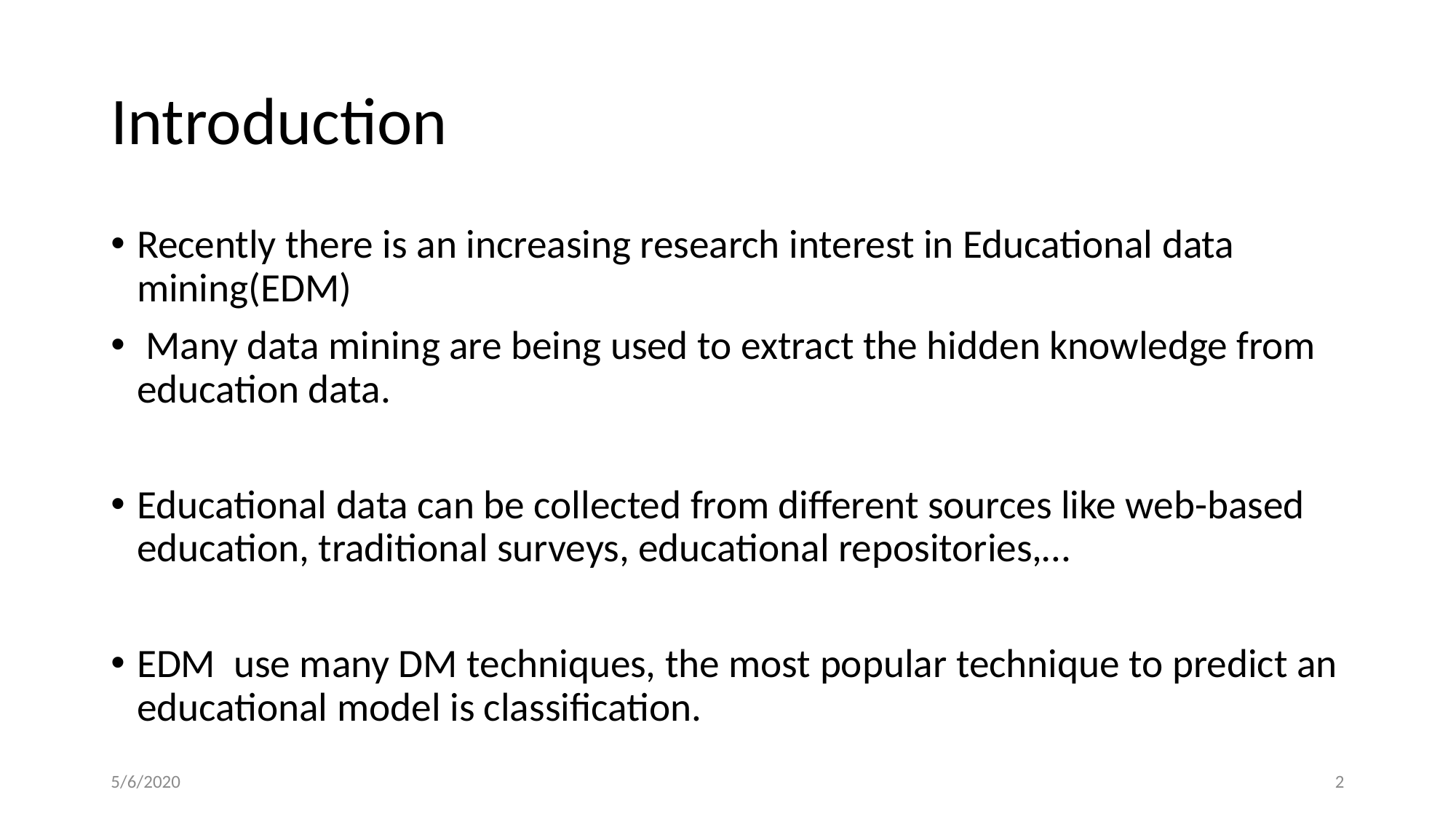

# Introduction
Recently there is an increasing research interest in Educational data mining(EDM)
 Many data mining are being used to extract the hidden knowledge from education data.

Educational data can be collected from different sources like web-based education, traditional surveys, educational repositories,…

EDM  use many DM techniques, the most popular technique to predict an educational model is classification.

5/6/2020
2